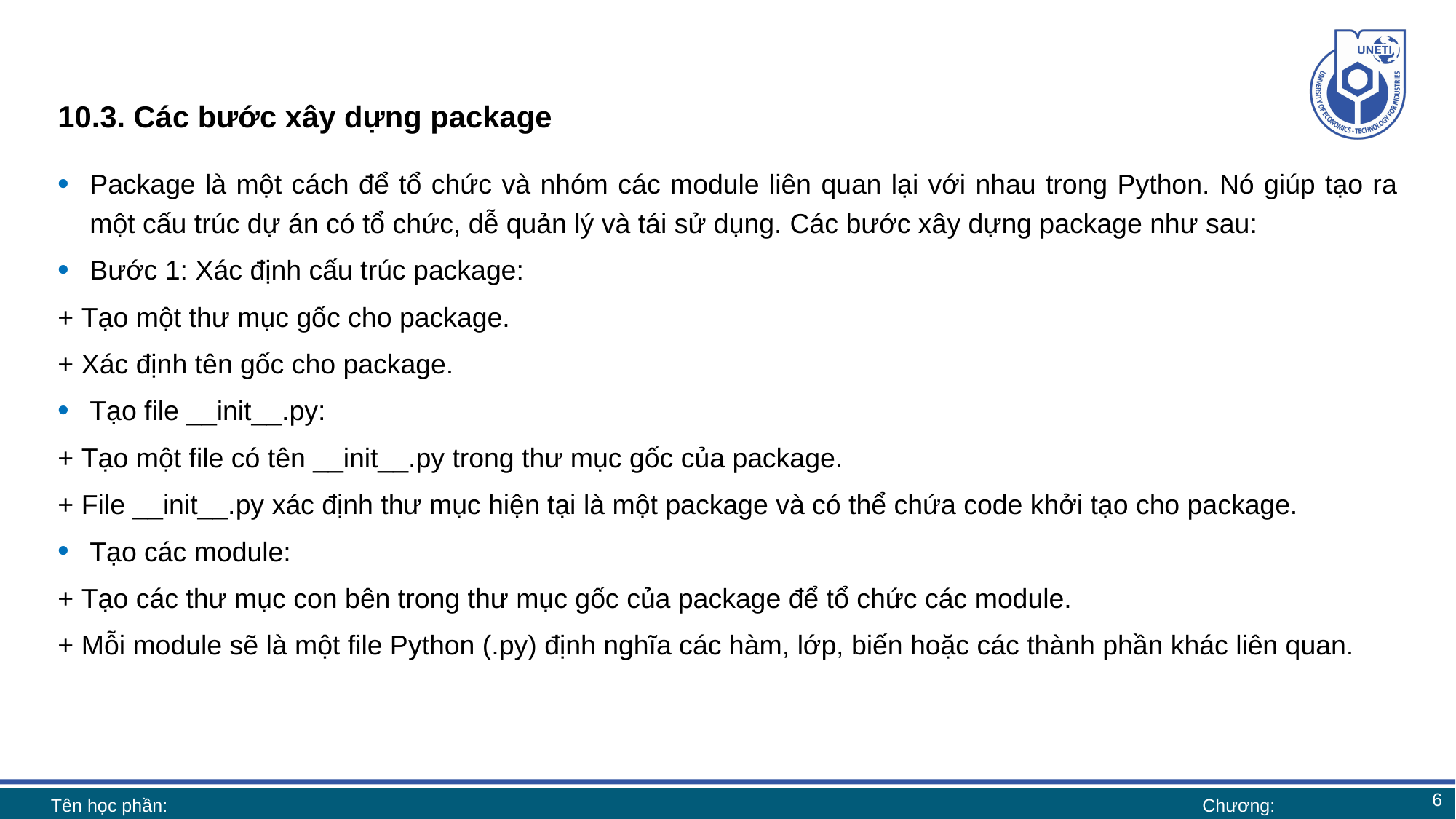

# 10.3. Các bước xây dựng package
Package là một cách để tổ chức và nhóm các module liên quan lại với nhau trong Python. Nó giúp tạo ra một cấu trúc dự án có tổ chức, dễ quản lý và tái sử dụng. Các bước xây dựng package như sau:
Bước 1: Xác định cấu trúc package:
+ Tạo một thư mục gốc cho package.
+ Xác định tên gốc cho package.
Tạo file __init__.py:
+ Tạo một file có tên __init__.py trong thư mục gốc của package.
+ File __init__.py xác định thư mục hiện tại là một package và có thể chứa code khởi tạo cho package.
Tạo các module:
+ Tạo các thư mục con bên trong thư mục gốc của package để tổ chức các module.
+ Mỗi module sẽ là một file Python (.py) định nghĩa các hàm, lớp, biến hoặc các thành phần khác liên quan.
6
Tên học phần:
Chương: